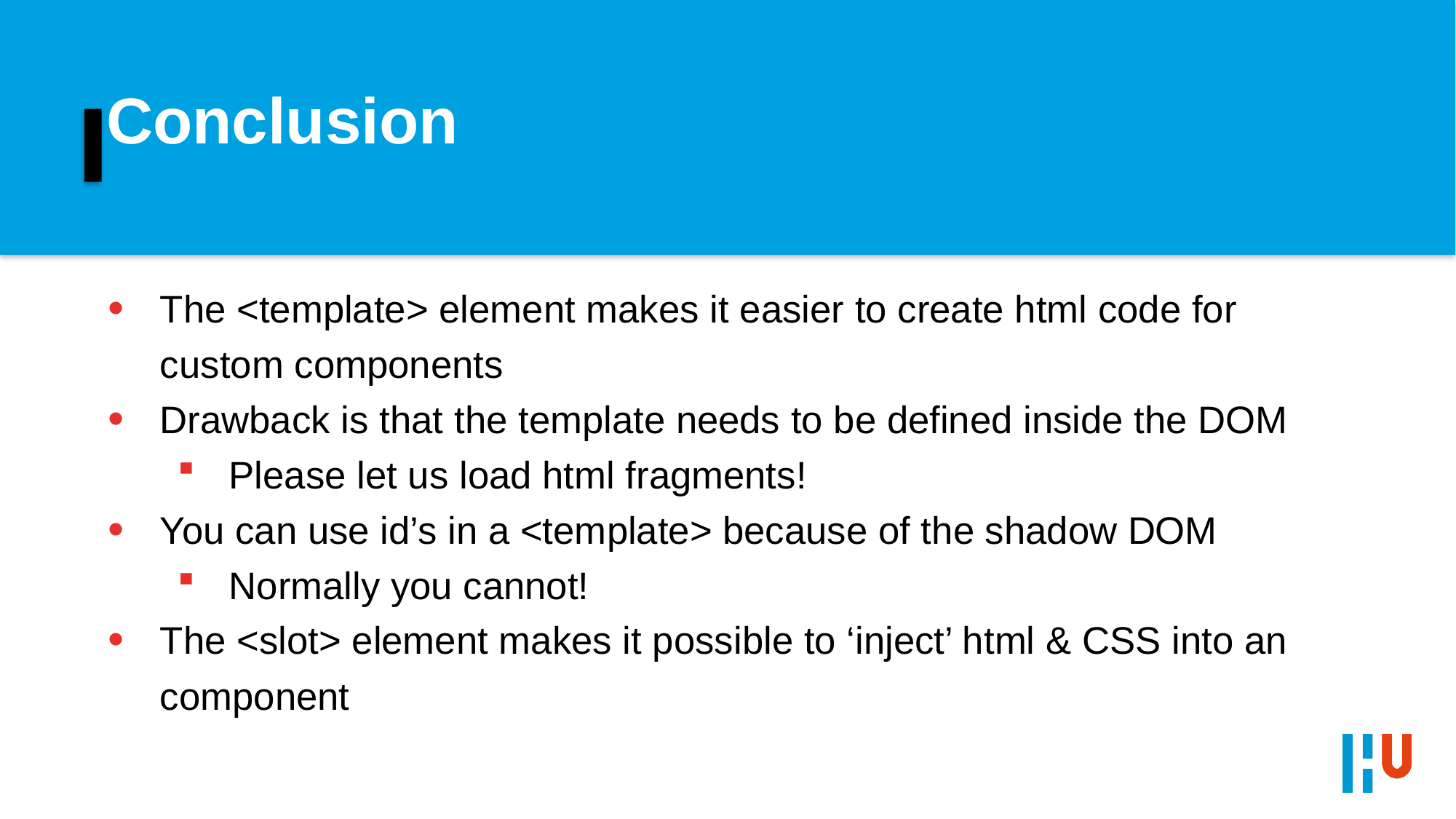

# Conclusion
The <template> element makes it easier to create html code for custom components
Drawback is that the template needs to be defined inside the DOM
Please let us load html fragments!
You can use id’s in a <template> because of the shadow DOM
Normally you cannot!
The <slot> element makes it possible to ‘inject’ html & CSS into an component